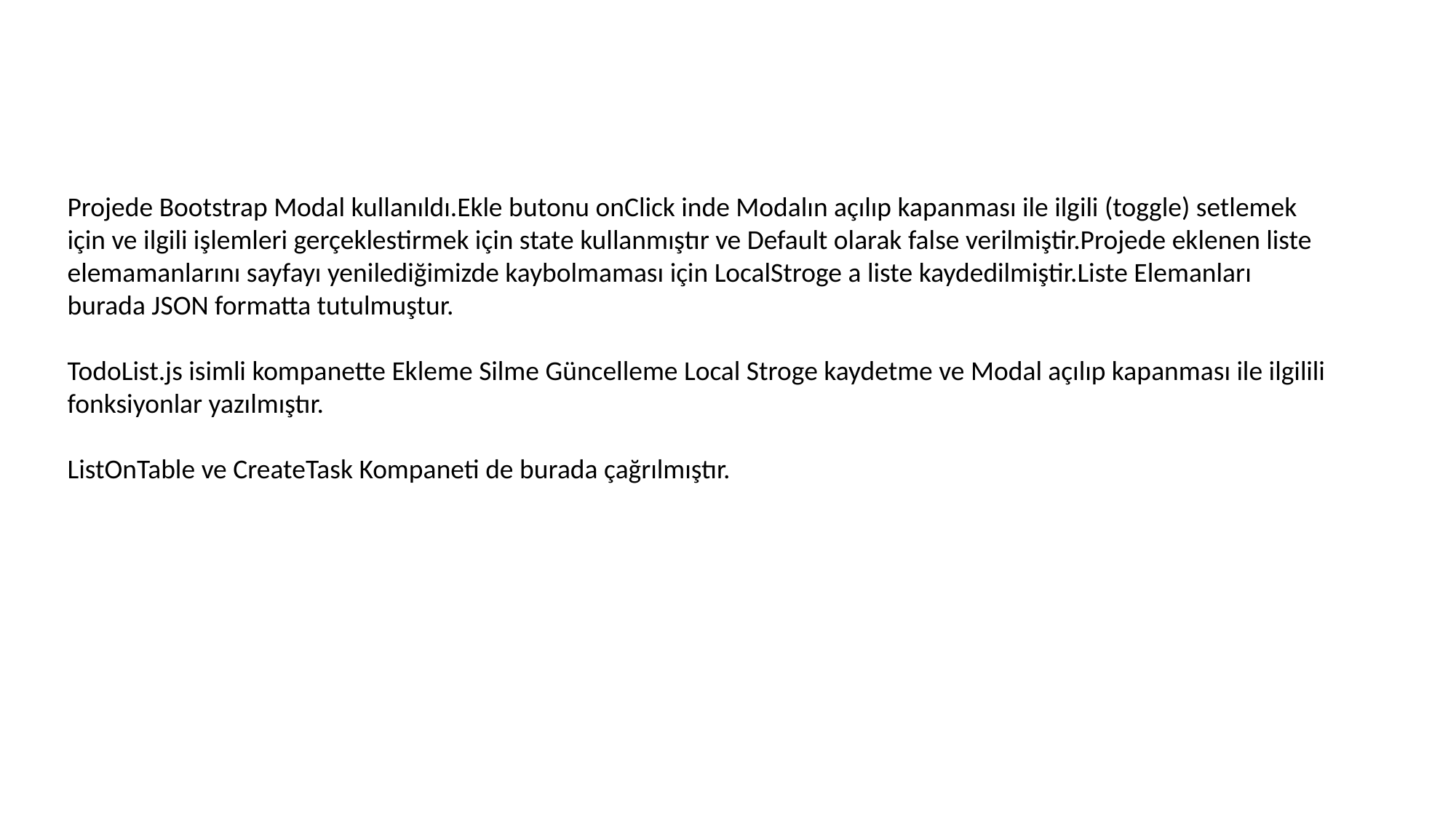

Projede Bootstrap Modal kullanıldı.Ekle butonu onClick inde Modalın açılıp kapanması ile ilgili (toggle) setlemek için ve ilgili işlemleri gerçeklestirmek için state kullanmıştır ve Default olarak false verilmiştir.Projede eklenen liste elemamanlarını sayfayı yenilediğimizde kaybolmaması için LocalStroge a liste kaydedilmiştir.Liste Elemanları burada JSON formatta tutulmuştur.

TodoList.js isimli kompanette Ekleme Silme Güncelleme Local Stroge kaydetme ve Modal açılıp kapanması ile ilgilili fonksiyonlar yazılmıştır.

ListOnTable ve CreateTask Kompaneti de burada çağrılmıştır.